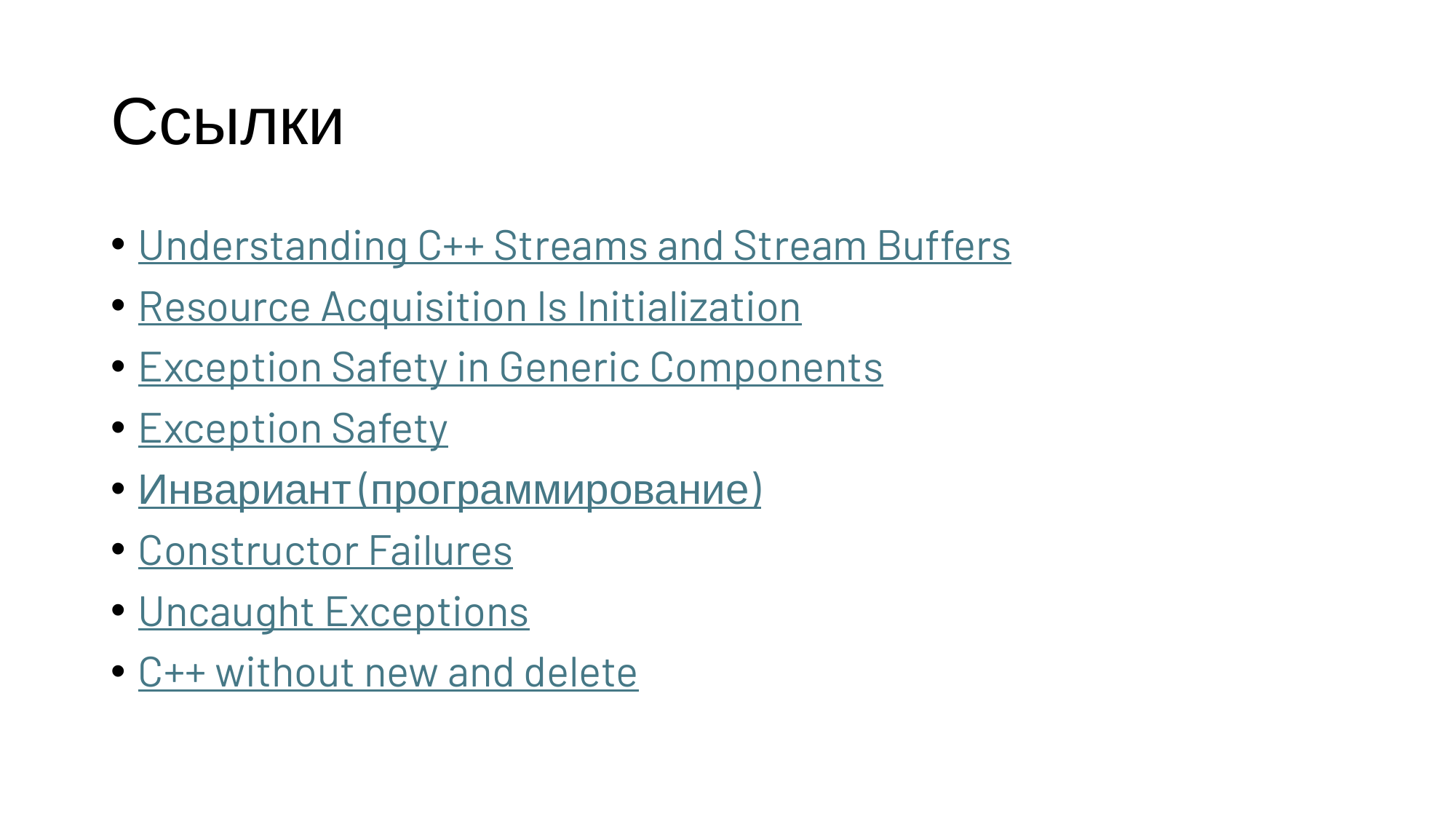

# Ссылки
Understanding C++ Streams and Stream Buffers
Resource Acquisition Is Initialization
Exception Safety in Generic Components
Exception Safety
Инвариант (программирование)
Constructor Failures
Uncaught Exceptions
C++ without new and delete